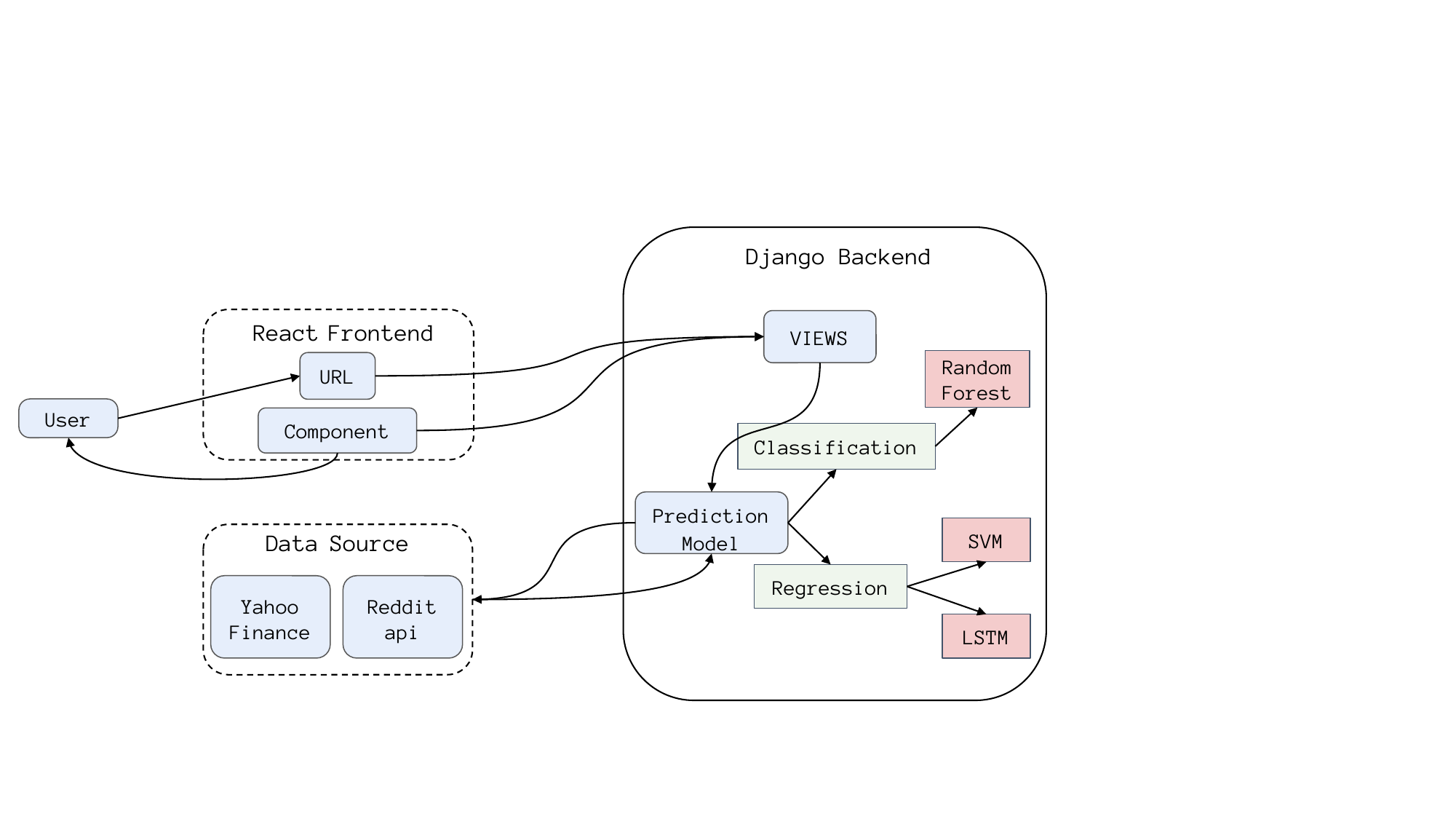

Django Backend
React Frontend

VIEWS
Random Forest
URL
User
Component
Classification
Prediction Model
Data Source
SVM

Regression
Yahoo Finance
Reddit api
LSTM